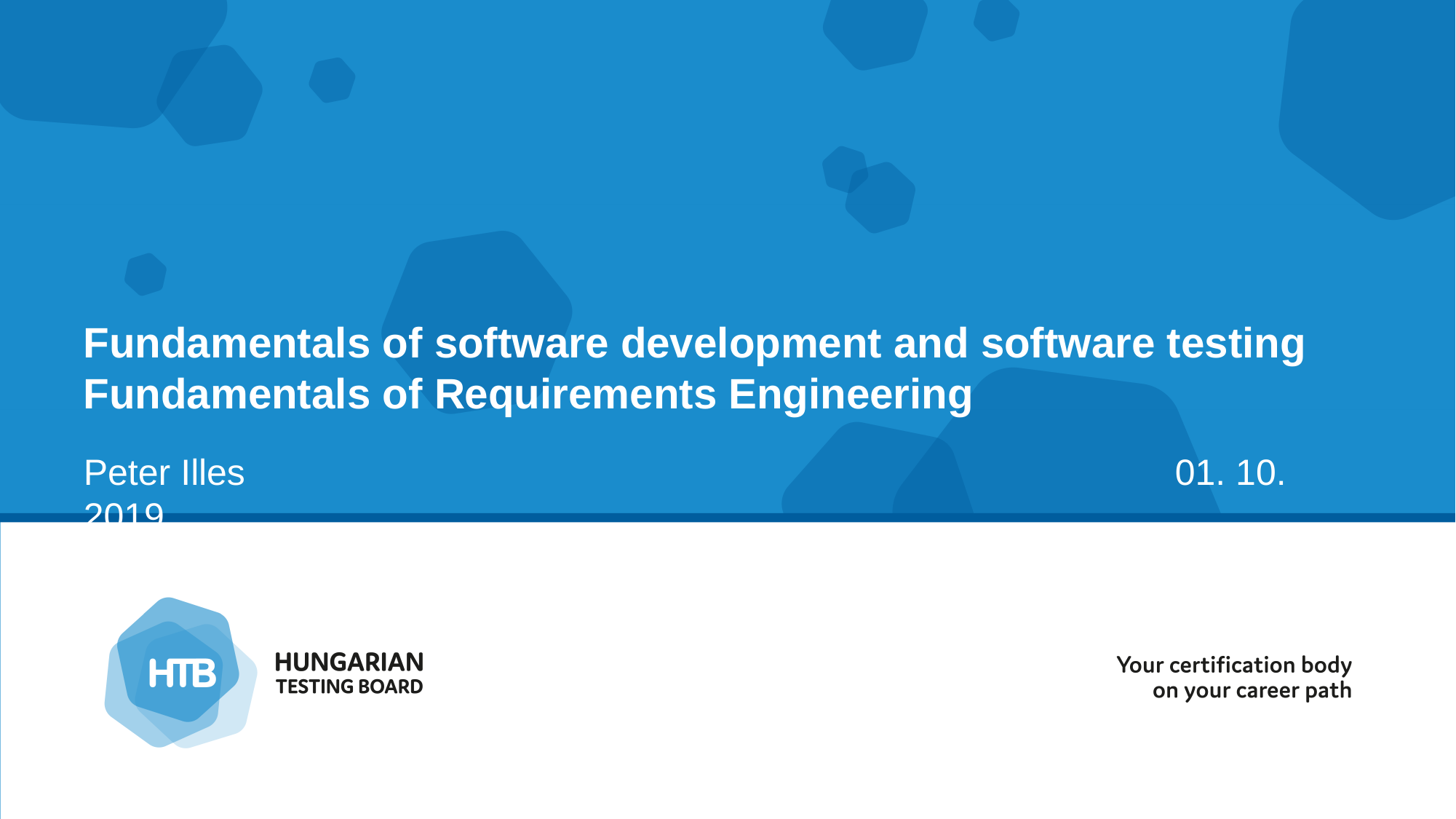

# Fundamentals of software development and software testing Fundamentals of Requirements Engineering
Peter Illes									01. 10. 2019